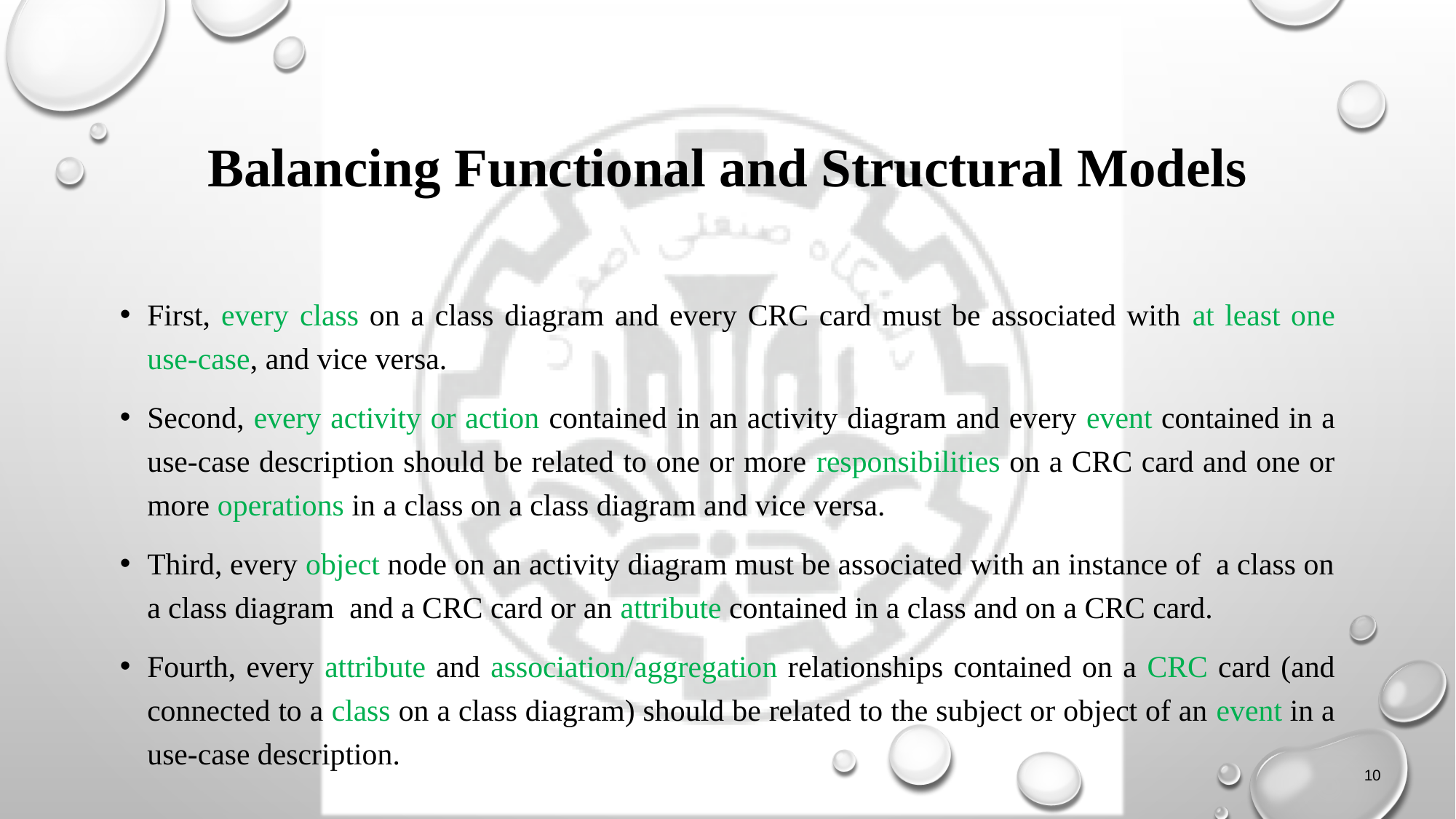

# Balancing Functional and Structural Models
First, every class on a class diagram and every CRC card must be associated with at least one use-case, and vice versa.
Second, every activity or action contained in an activity diagram and every event contained in a use-case description should be related to one or more responsibilities on a CRC card and one or more operations in a class on a class diagram and vice versa.
Third, every object node on an activity diagram must be associated with an instance of  a class on a class diagram  and a CRC card or an attribute contained in a class and on a CRC card.
Fourth, every attribute and association/aggregation relationships contained on a CRC card (and connected to a class on a class diagram) should be related to the subject or object of an event in a use-case description.
10